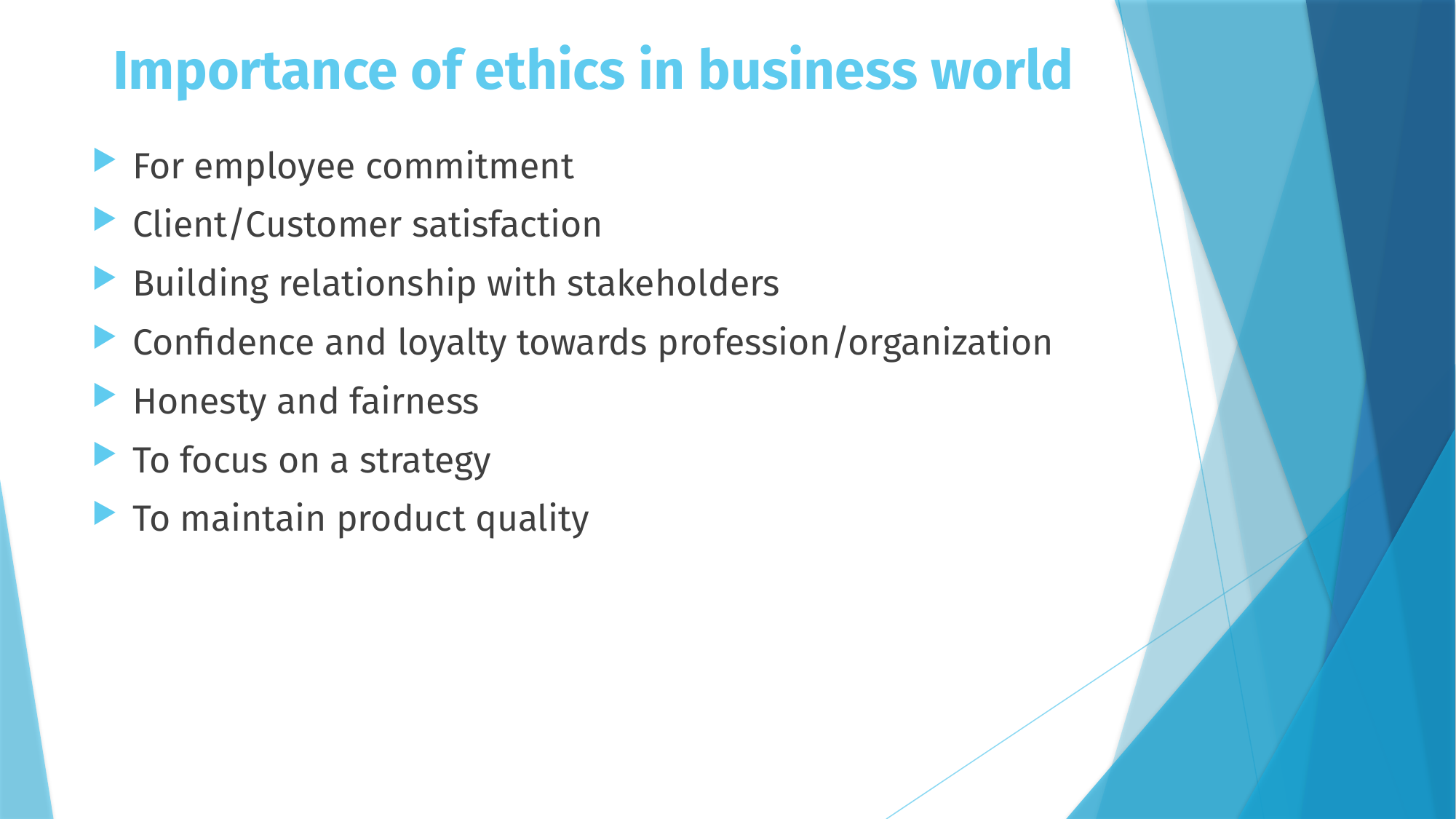

# Importance of ethics in business world
For employee commitment
Client/Customer satisfaction
Building relationship with stakeholders
Confidence and loyalty towards profession/organization
Honesty and fairness
To focus on a strategy
To maintain product quality